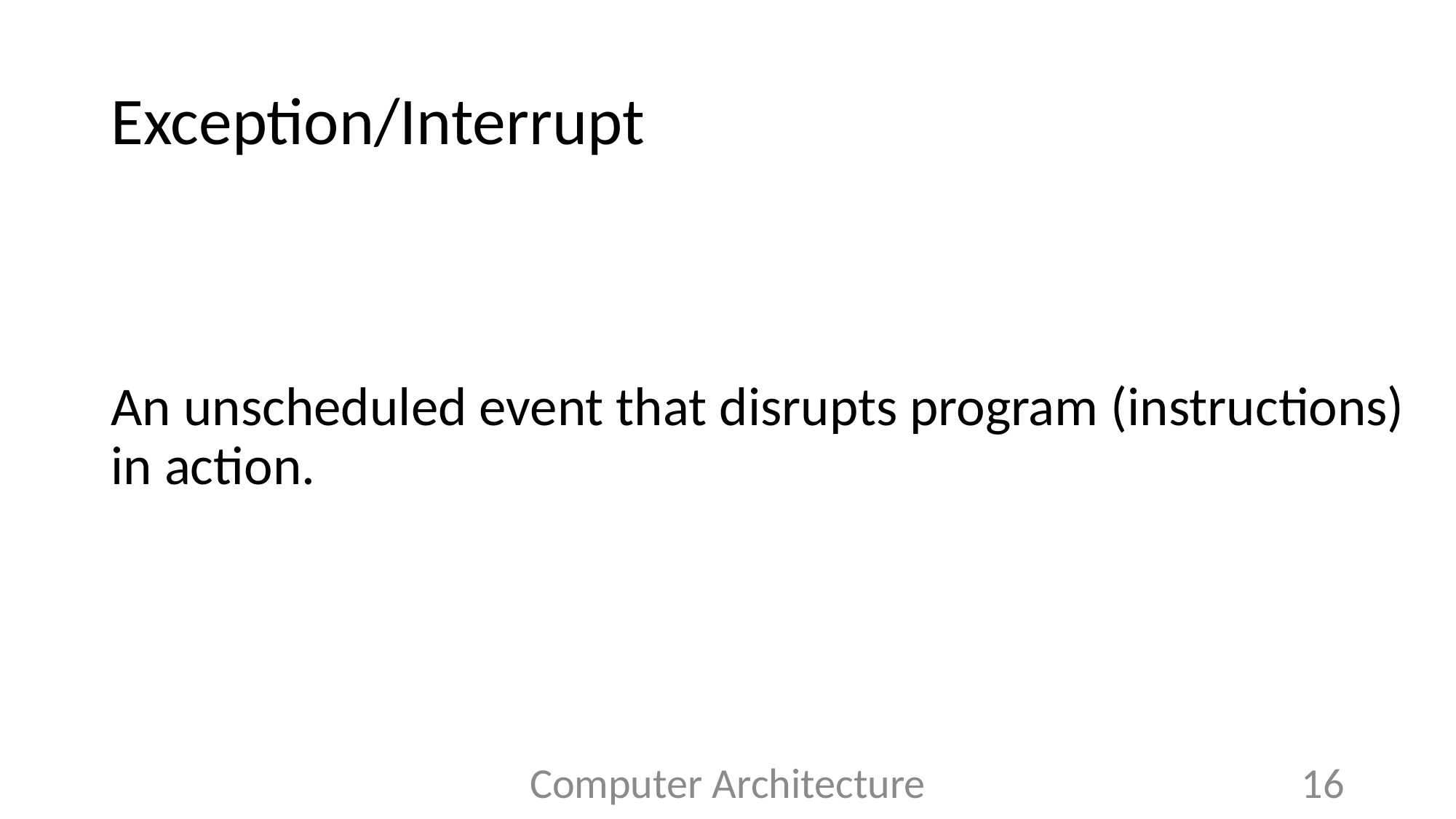

# Exception/Interrupt

An unscheduled event that disrupts program (instructions) in action.
Computer Architecture
16